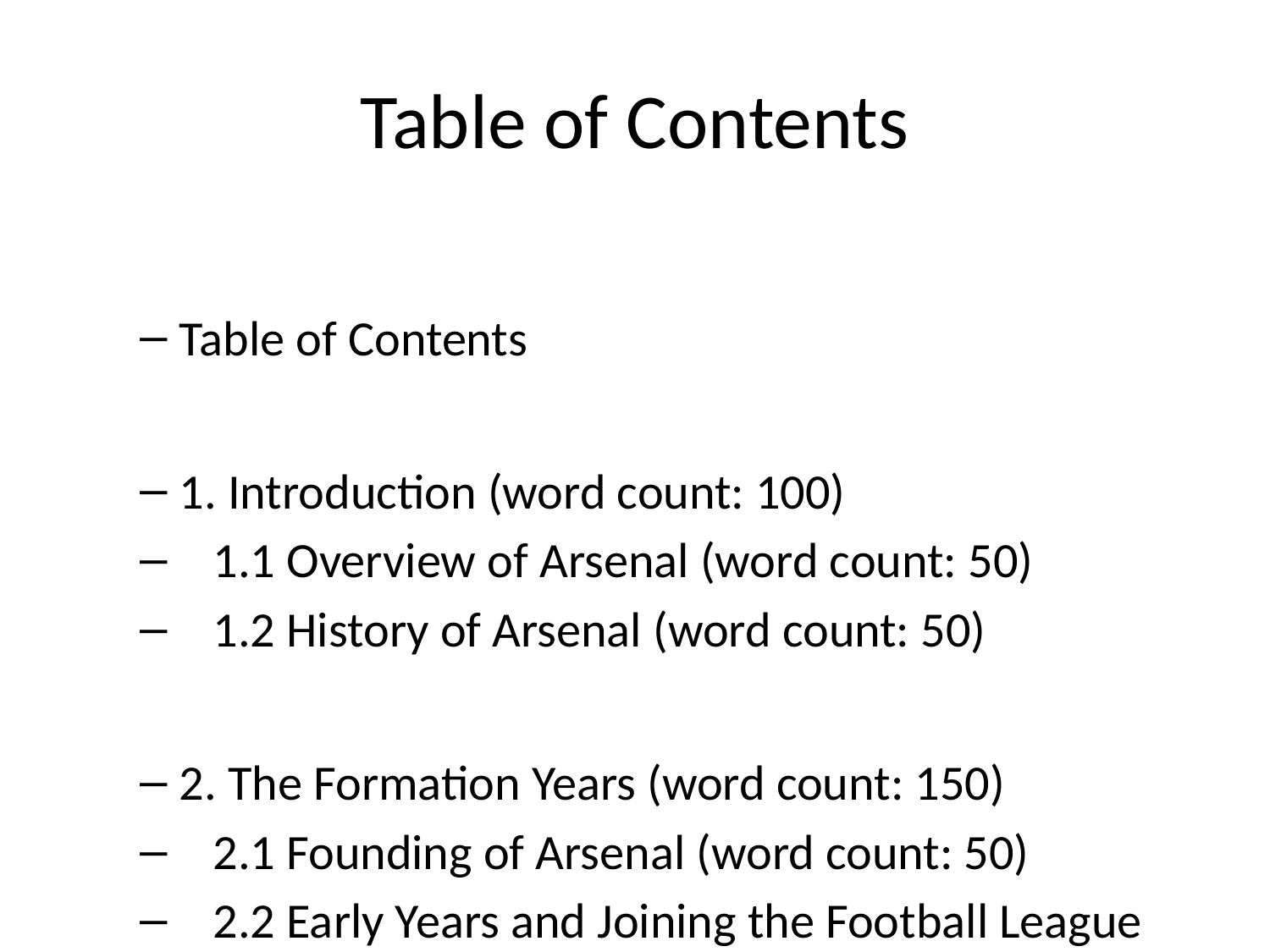

# Table of Contents

Table of Contents

1. Introduction (word count: 100)
   1.1 Overview of Arsenal (word count: 50)
   1.2 History of Arsenal (word count: 50)

2. The Formation Years (word count: 150)
   2.1 Founding of Arsenal (word count: 50)
   2.2 Early Years and Joining the Football League (word count: 100)

3. Arsenal Stadium (word count: 150)
   3.1 Highbury Stadium (word count: 75)
   3.2 Emirates Stadium (word count: 75)

4. Key Personnel (word count: 100)
   4.1 Managers (word count: 50)
   4.2 Notable Players (word count: 50)

5. Trophy Cabinet (word count: 150)
   5.1 League Titles (word count: 75)
   5.2 FA Cups and Other Domestic Trophies (word count: 75)

6. Rivalries (word count: 100)
   6.1 North London Derby (word count: 50)
   6.2 Other Notable Rivalries (word count: 50)

7. Global Reach and Fanbase (word count: 150)
   7.1 International Support (word count: 75)
   7.2 Global Branding and Merchandising (word count: 75)

8. Recent Achievements and Challenges (word count: 200)
   8.1 Top-Flight Finishes and European Competitions (word count: 100)
   8.2 Challenges and Transition (word count: 100)

9. Arsenal Women's Team (word count: 100)
   9.1 Establishment and Success (word count: 50)
   9.2 Women's Rivalries and Achievements (word count: 50)

10. Conclusion (word count: 50)

11. References (word count: 24)

Note: The word counts provided are estimates and can be adjusted as per the requirements.